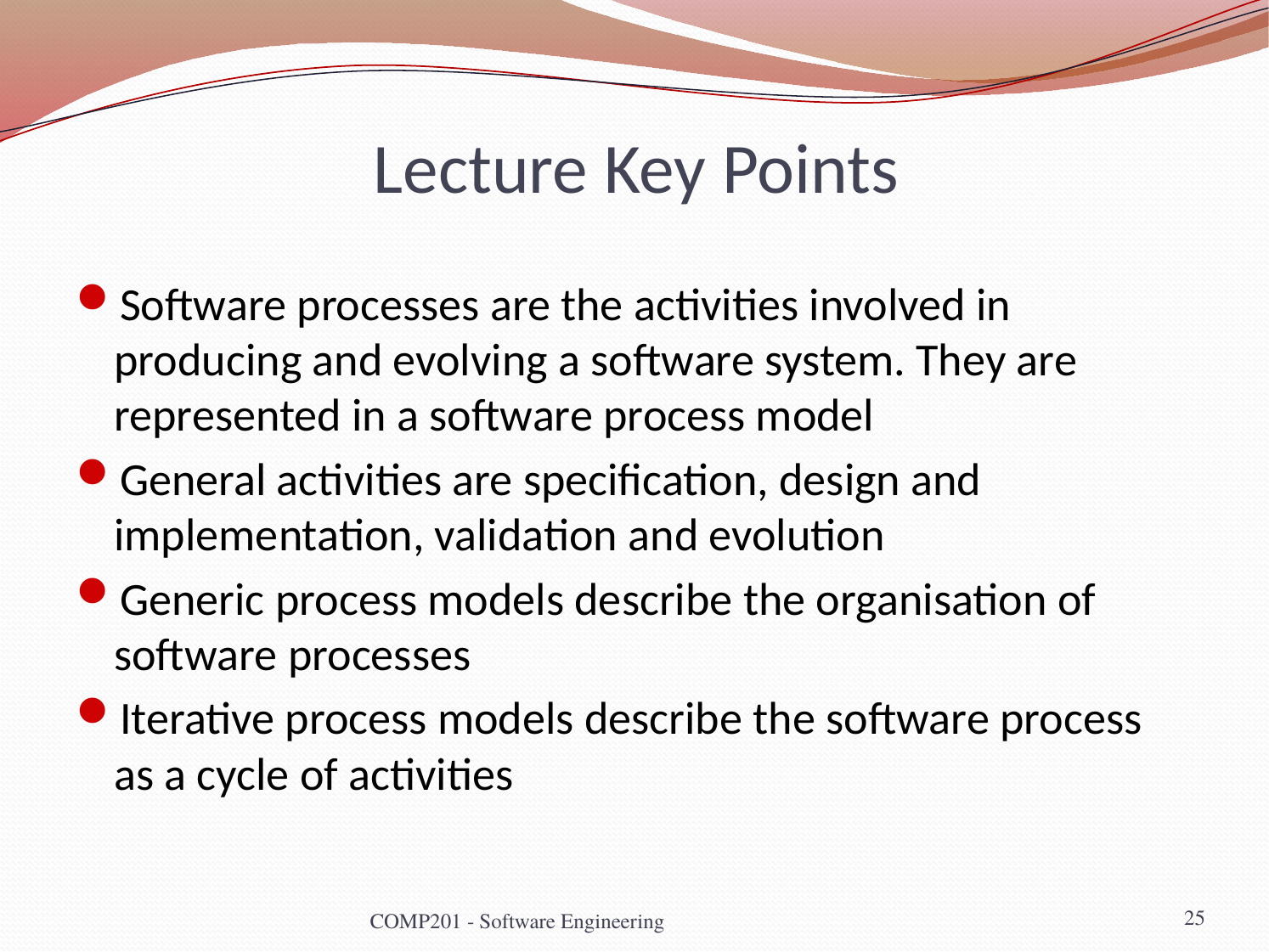

# Lecture Key Points
Software processes are the activities involved in producing and evolving a software system. They are represented in a software process model
General activities are specification, design and implementation, validation and evolution
Generic process models describe the organisation of software processes
Iterative process models describe the software process as a cycle of activities
COMP201 - Software Engineering
25